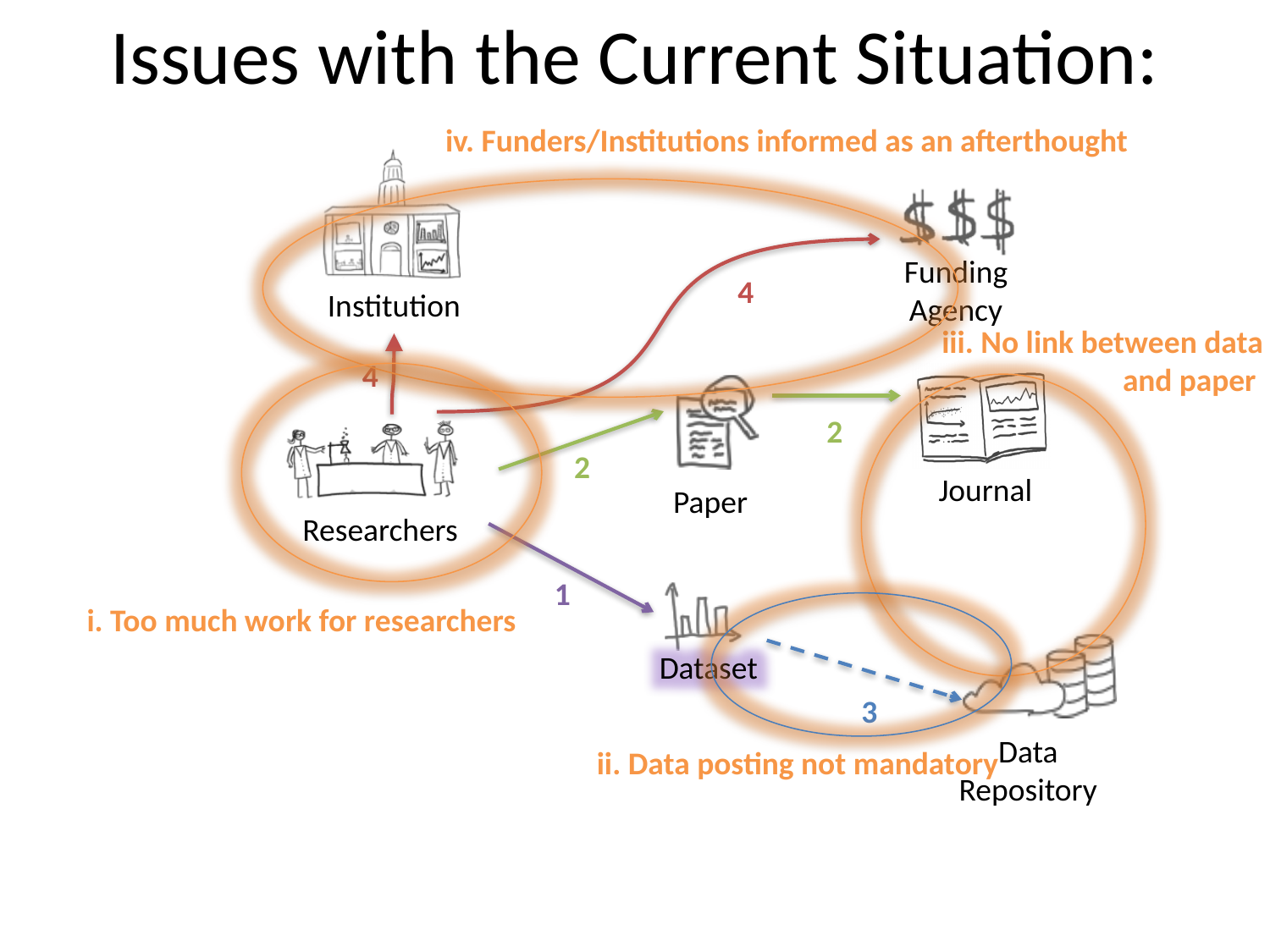

# Issues with the Current Situation:
iv. Funders/Institutions informed as an afterthought

Funding Agency
4
Institution
iii. No link between data and paper

4

i. Too much work for researchers

2

2
Journal
Paper
Researchers
1

Dataset

ii. Data posting not mandatory

3
Data Repository